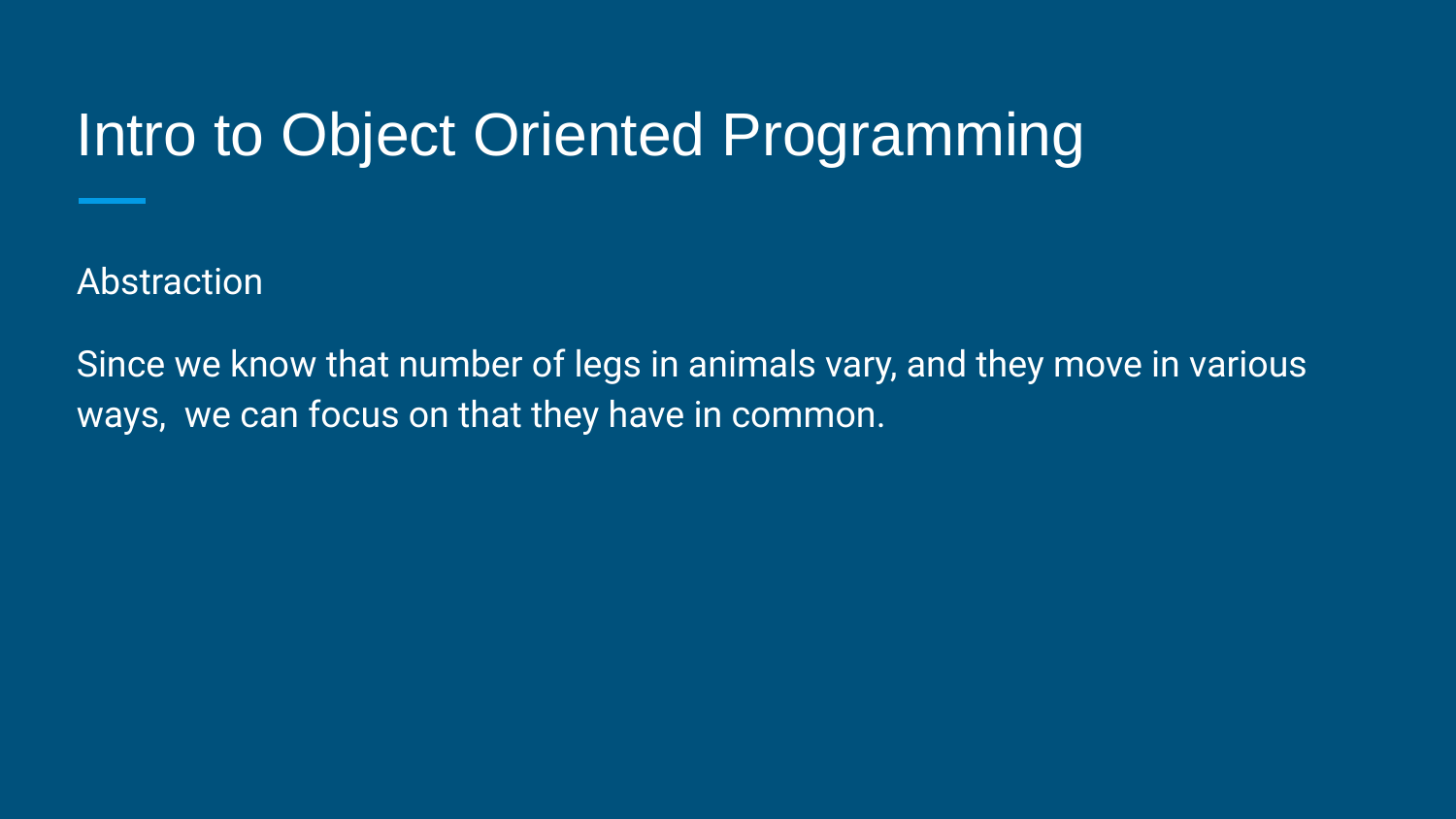

# Intro to Object Oriented Programming
Abstraction
Since we know that number of legs in animals vary, and they move in various ways,  we can focus on that they have in common.